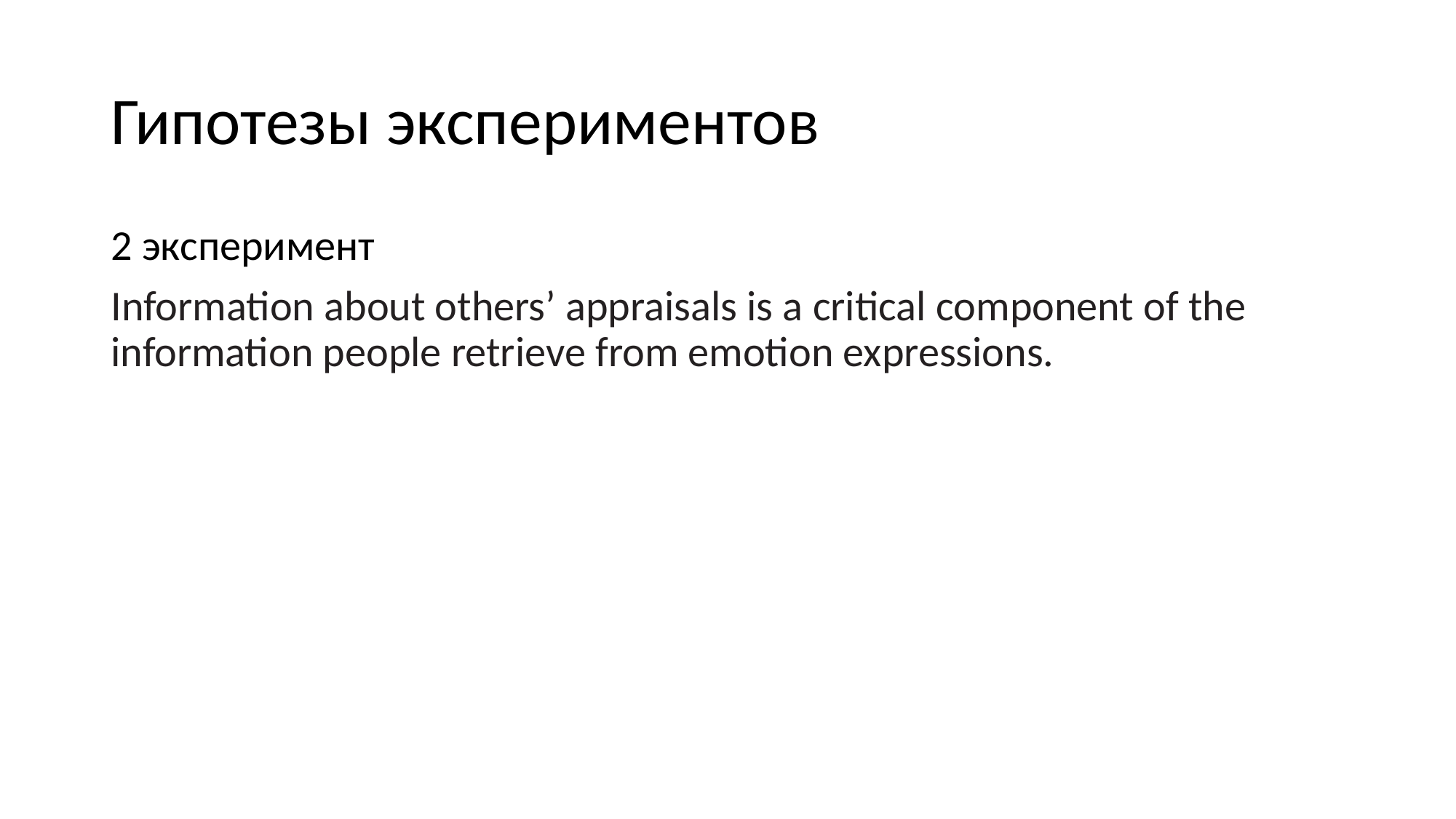

# Гипотезы экспериментов
2 эксперимент
Information about others’ appraisals is a critical component of the information people retrieve from emotion expressions.